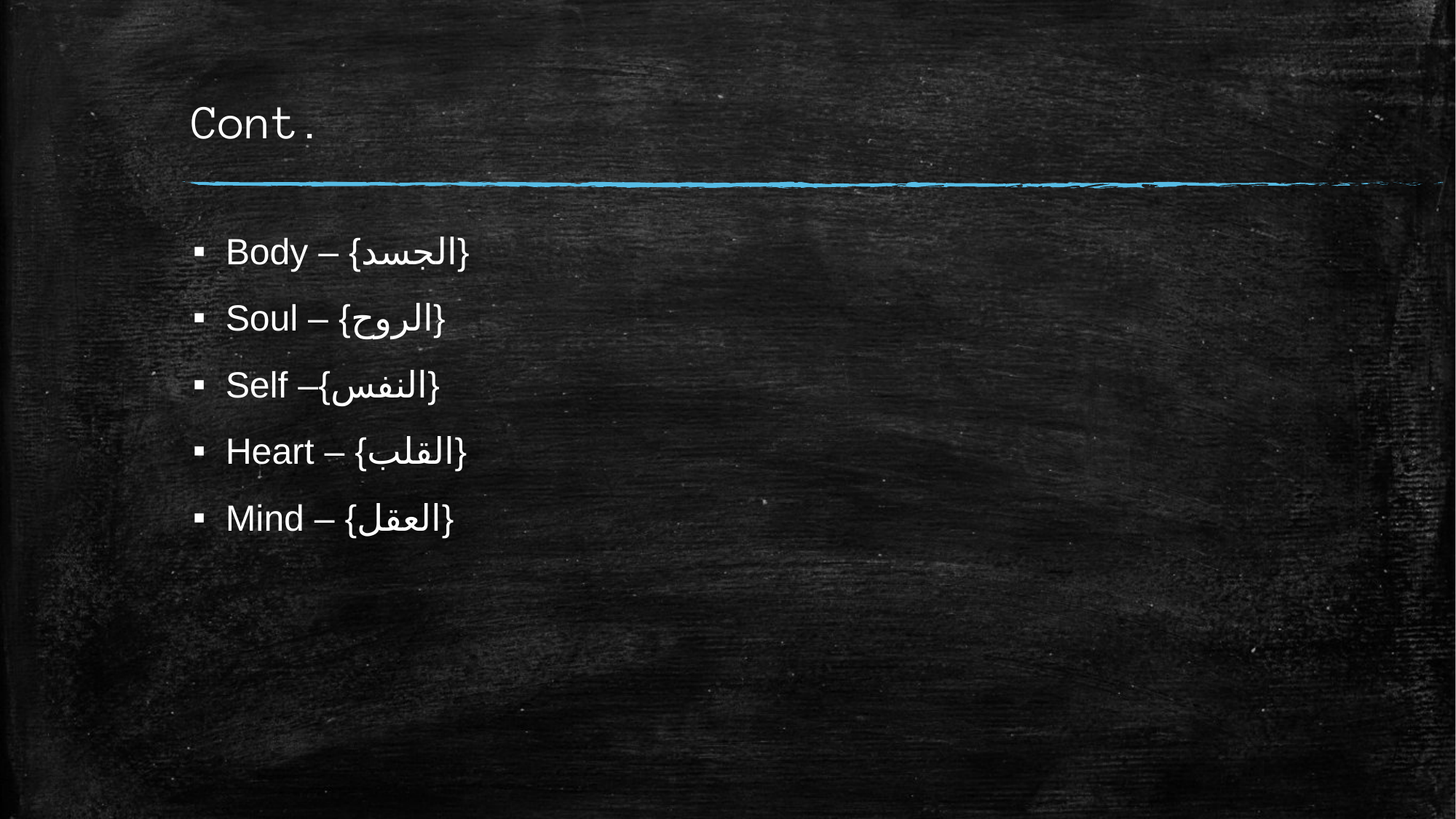

# Cont.
Body – {الجسد}
Soul – {الروح}
Self –{النفس}
Heart – {القلب}
Mind – {العقل}